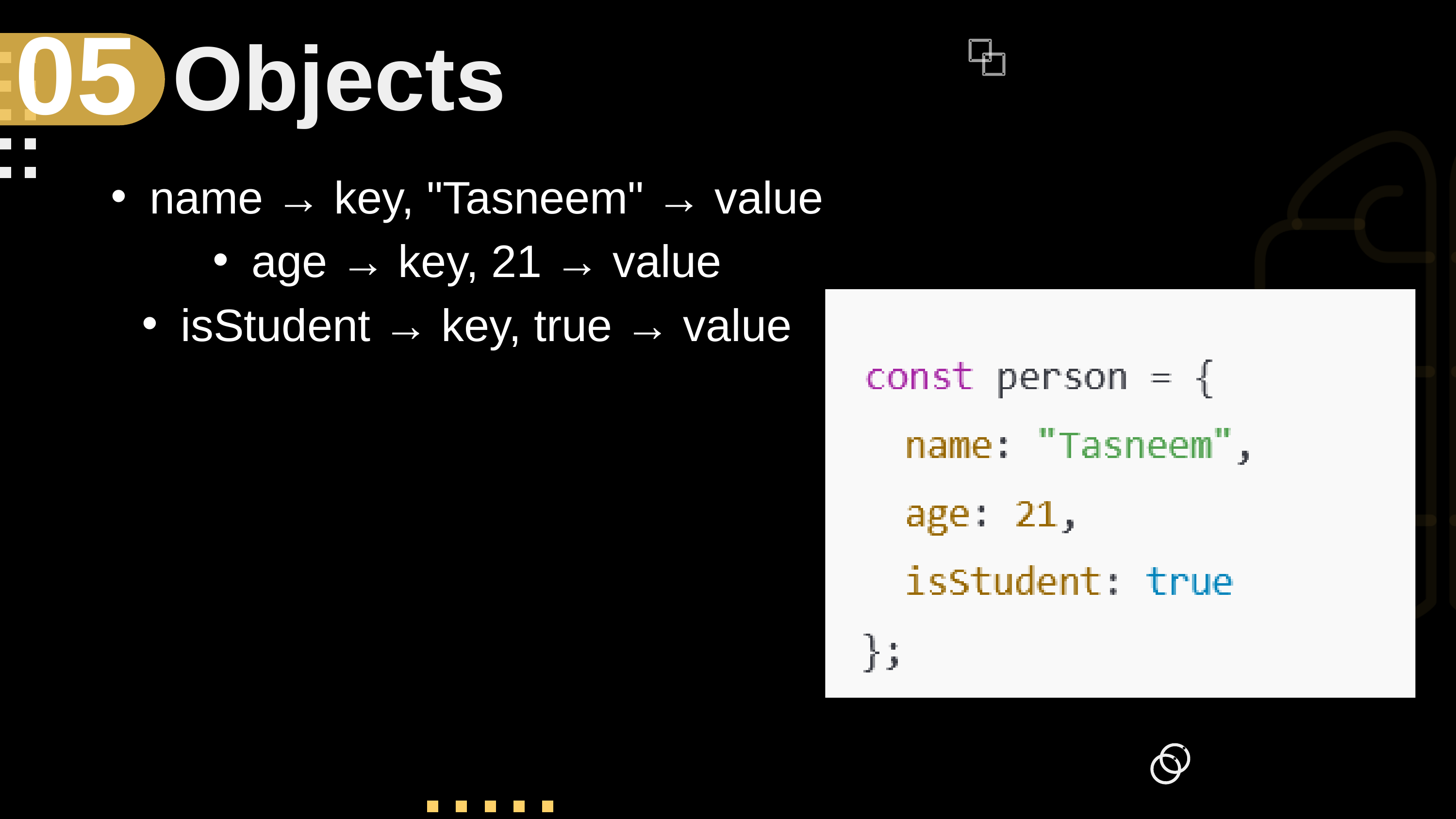

05
Objects

name → key, "Tasneem" → value
age → key, 21 → value
isStudent → key, true → value